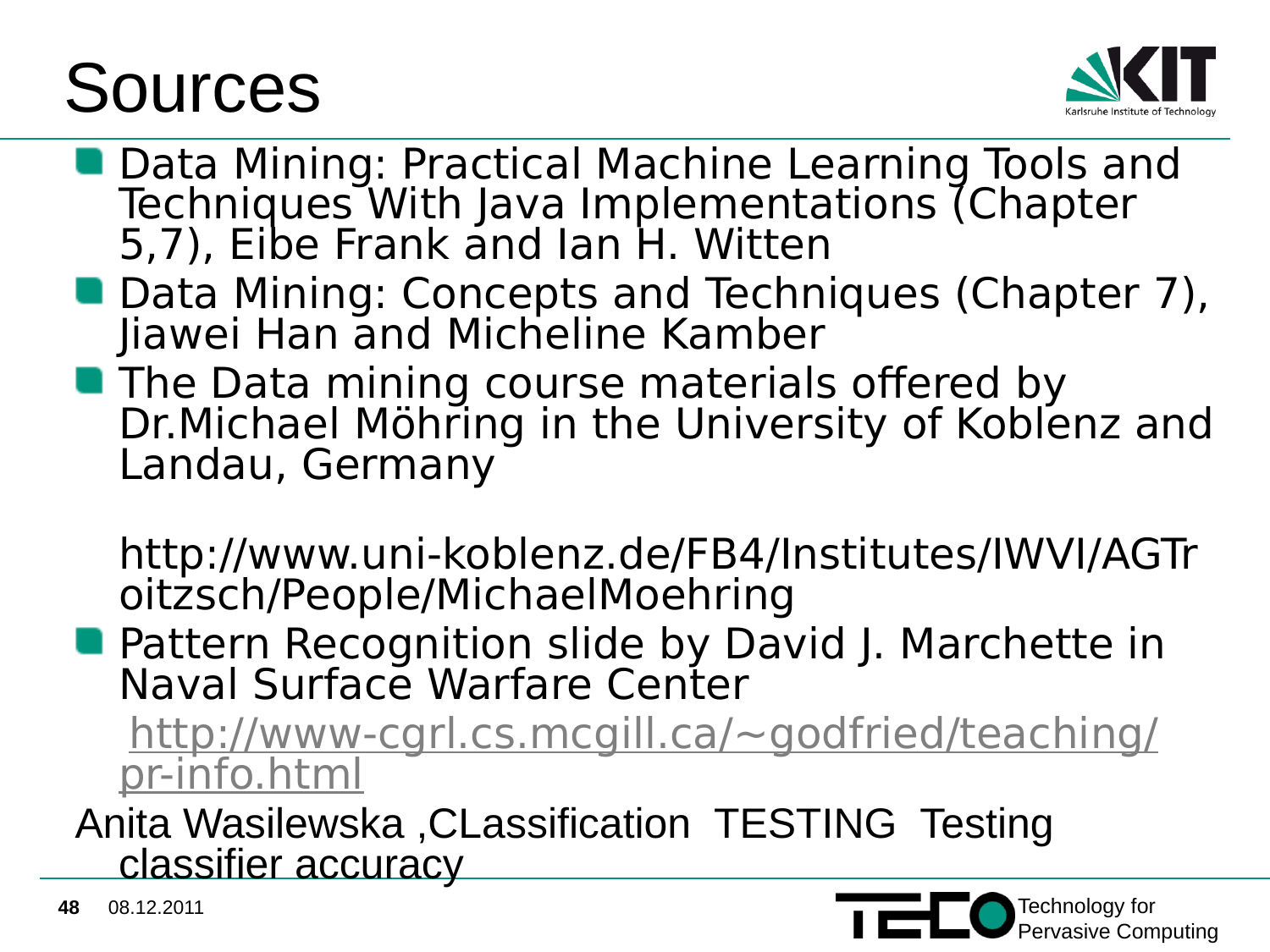

# Sources
Data Mining: Practical Machine Learning Tools and Techniques With Java Implementations (Chapter 5,7), Eibe Frank and Ian H. Witten
Data Mining: Concepts and Techniques (Chapter 7), Jiawei Han and Micheline Kamber
The Data mining course materials offered by Dr.Michael Möhring in the University of Koblenz and Landau, Germany
     http://www.uni-koblenz.de/FB4/Institutes/IWVI/AGTroitzsch/People/MichaelMoehring
Pattern Recognition slide by David J. Marchette in Naval Surface Warfare Center
    http://www-cgrl.cs.mcgill.ca/~godfried/teaching/pr-info.html
Anita Wasilewska ,CLassification  TESTING  Testing classifier accuracy